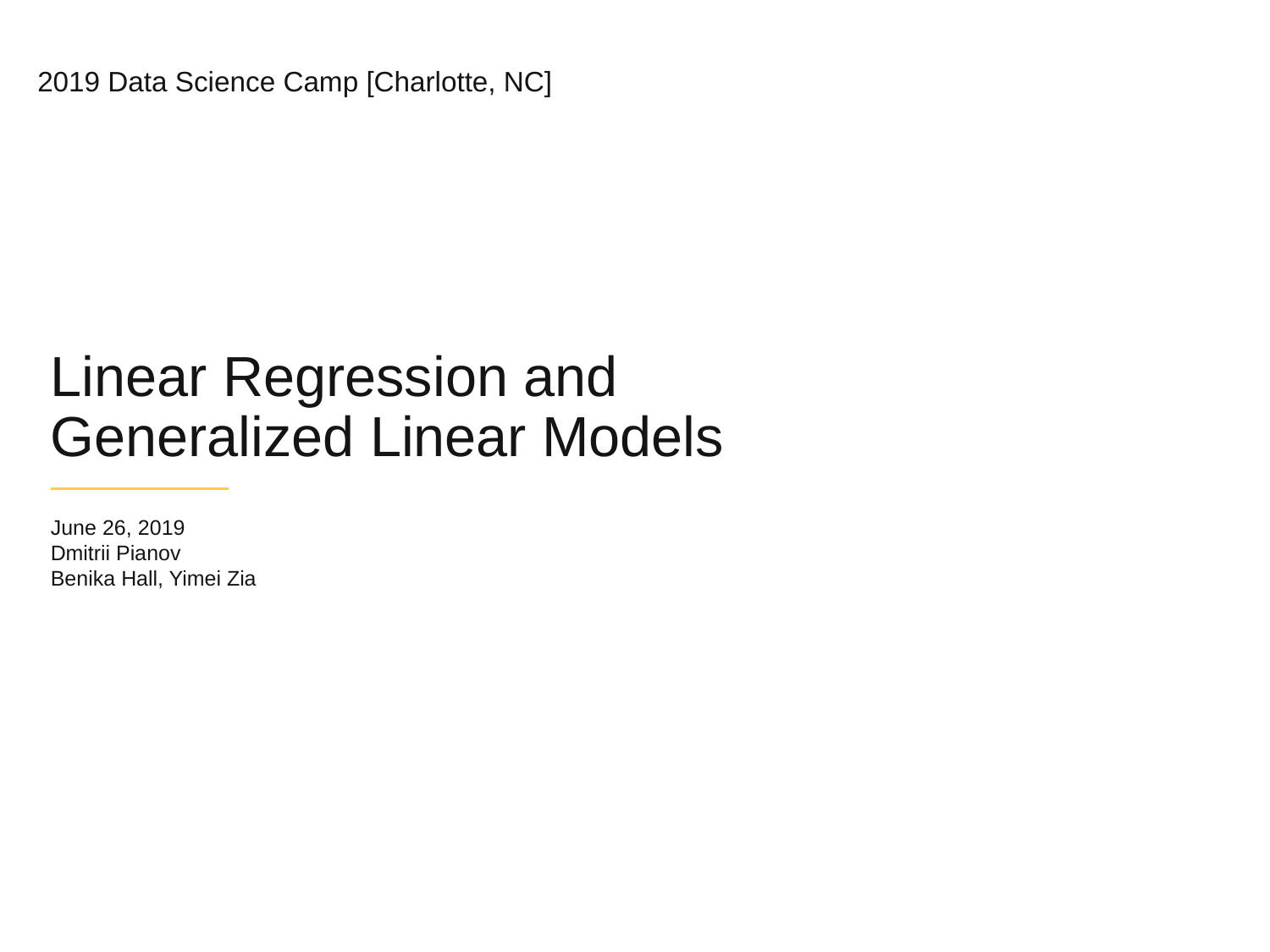

# Linear Regression and Generalized Linear Models
June 26, 2019
Dmitrii Pianov
Benika Hall, Yimei Zia